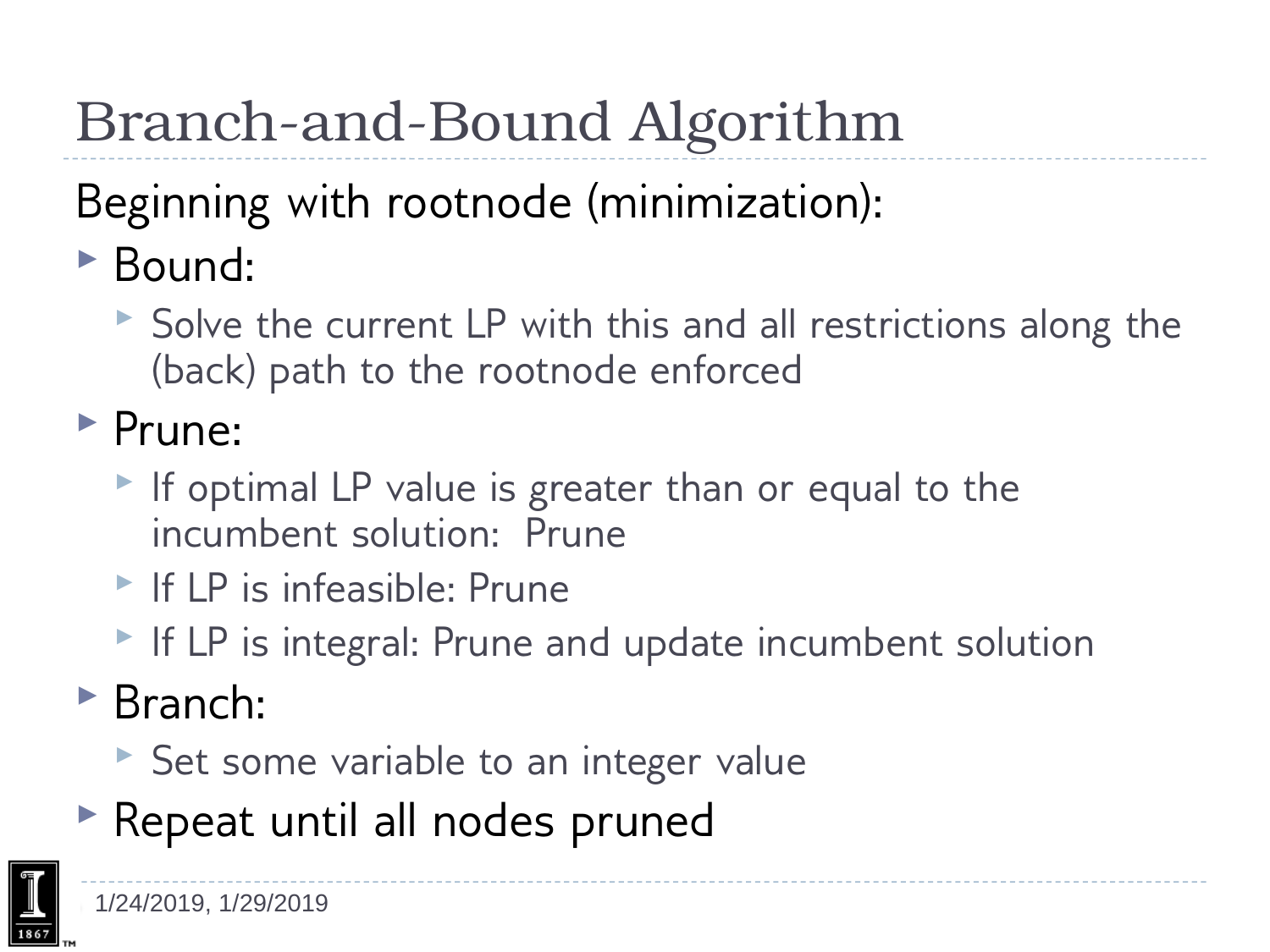

# Branch-and-Bound Algorithm
Beginning with rootnode (minimization):
Bound:
Solve the current LP with this and all restrictions along the (back) path to the rootnode enforced
Prune:
If optimal LP value is greater than or equal to the incumbent solution:  Prune
If LP is infeasible: Prune
If LP is integral: Prune and update incumbent solution
Branch:
Set some variable to an integer value
Repeat until all nodes pruned

1/24/2019, 1/29/2019